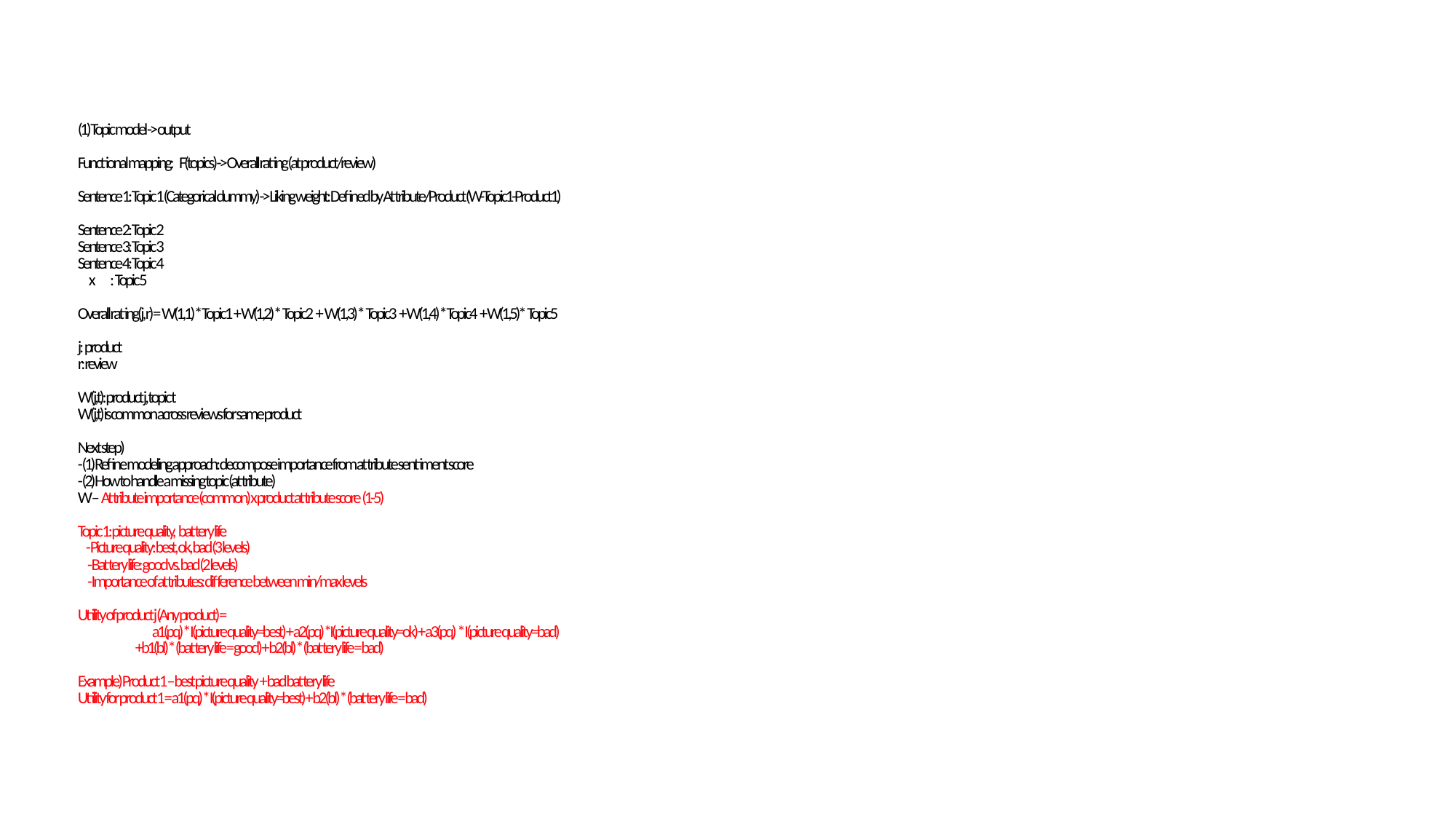

(1) Topic model -> output
Functional mapping:     F(topics) -> Overall rating (at product/review)
Sentence 1: Topic 1 (Categorical dummy) -> Liking weight: Defined by Attribute/Product (W-Topic1-Product1)
Sentence 2: Topic 2
Sentence 3: Topic 3
Sentence 4: Topic 4
        x            :  Topic 5
Overall rating(j, r) =  W(1,1) * Topic1  + W(1,2) *  Topic2   +  W(1,3) *  Topic3   + W(1,4) * Topic4   + W(1,5)*  Topic5
j:  product
r: review
W(j,t): product j, topic t
W(j,t) is common across reviews for same product
Next step)
- (1) Refine modeling approach: decompose importance from attribute sentiment score
- (2) How to handle a missing topic (attribute)
W – Attribute importance (common) x product attribute score  (1-5)
Topic 1: picture quality,   battery life
      - Picture quality: best, ok, bad (3 levels)
       - Battery life: good vs. bad (2 levels)
       - Importance of attributes: difference between min/max levels
Utility of product j (Any product) =
	a1(pq) * I(picture quality=best) + a2(pq) *I(picture quality=ok) + a3(pq)  * I(picture quality=bad)
                                          +b1(bl) * (battery life = good) + b2(bl) * (battery life = bad)
Example) Product 1 – best picture quality  + bad battery life
Utility for product 1 = a1(pq) * I(picture quality=best) + b2(bl) * (battery life = bad)